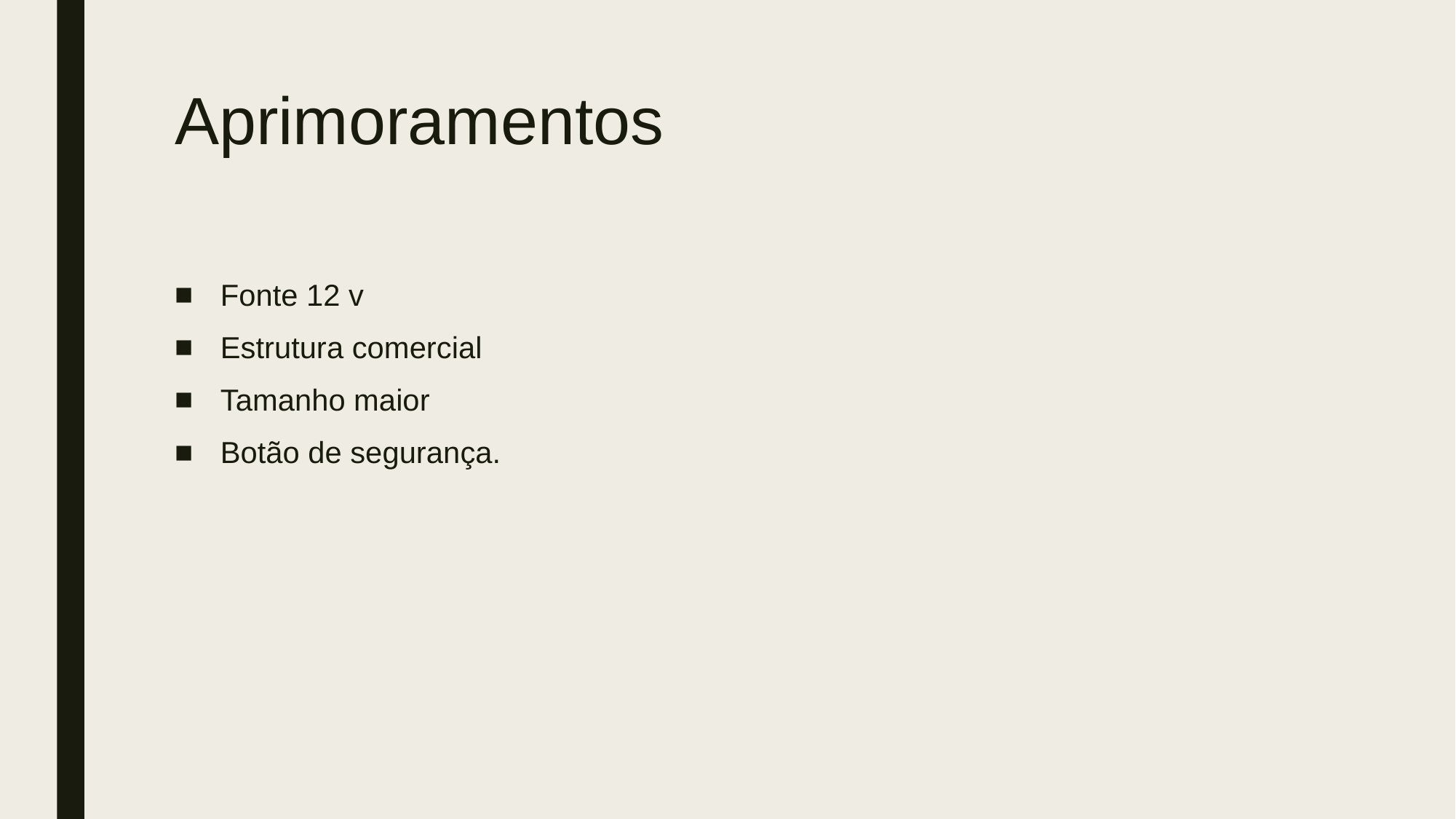

# Aprimoramentos
Fonte 12 v
Estrutura comercial
Tamanho maior
Botão de segurança.